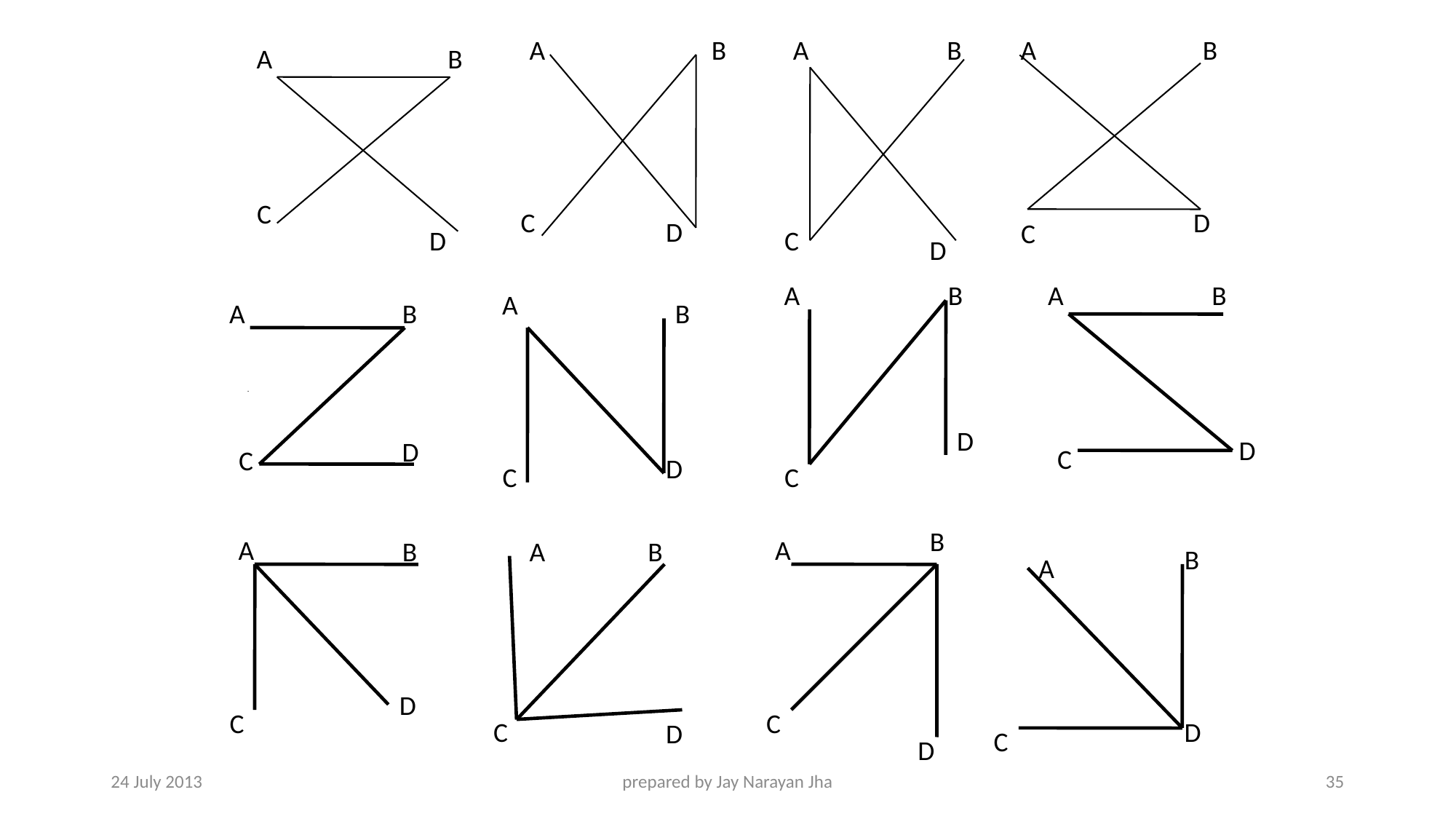

A
B
A
B
C
D
C
D
A
B
A
B
D
C
C
D
# .
A
B
A
B
A
A
B
B
D
D
D
C
C
D
C
C
B
A
A
B
A
B
B
A
D
C
C
C
D
D
C
D
24 July 2013
prepared by Jay Narayan Jha
35